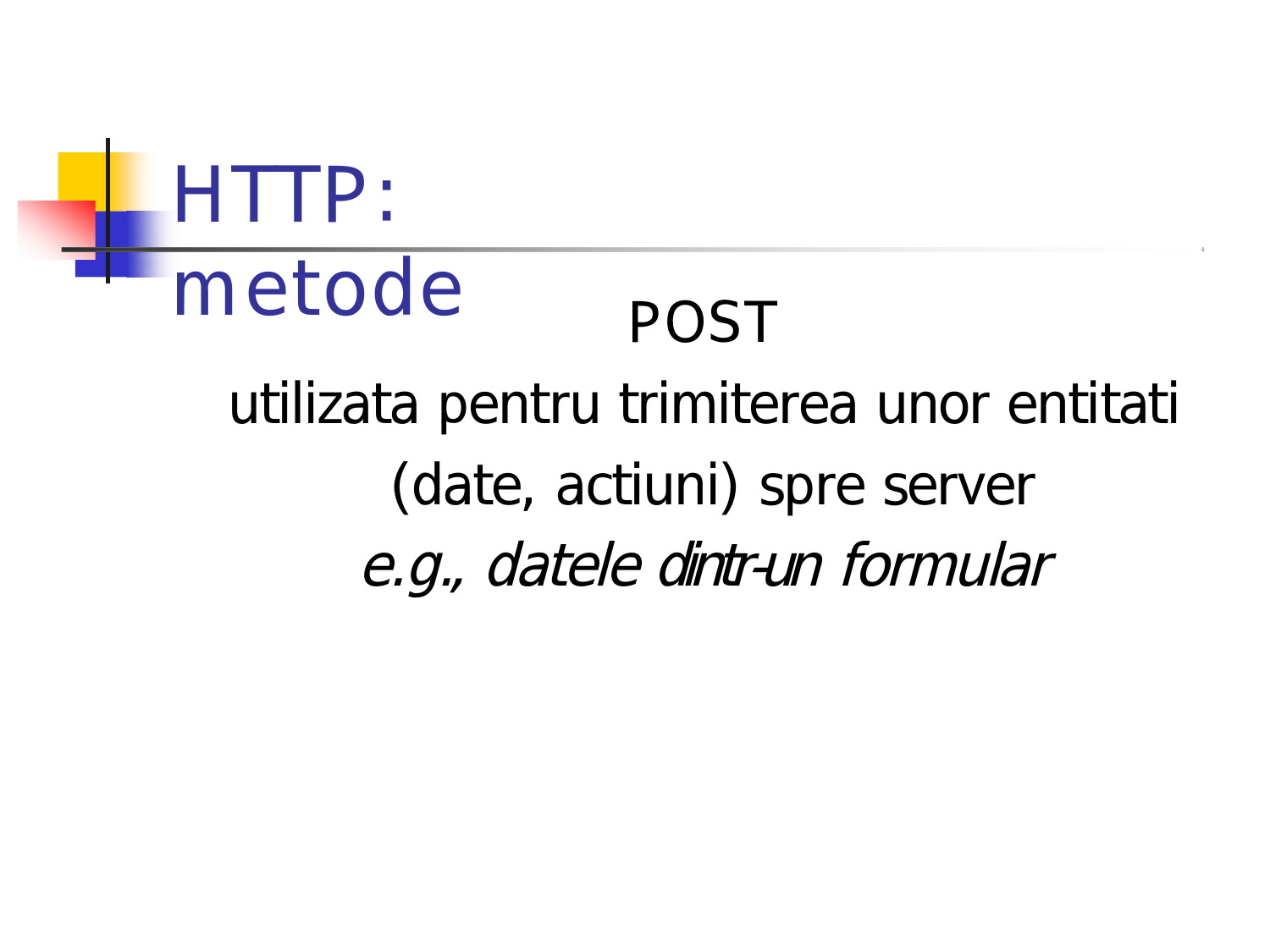

# HTTP:	metode

POST
utilizata pentru trimiterea unor entitati  (date, actiuni) spre server
e.g., datele dintr‐un formular